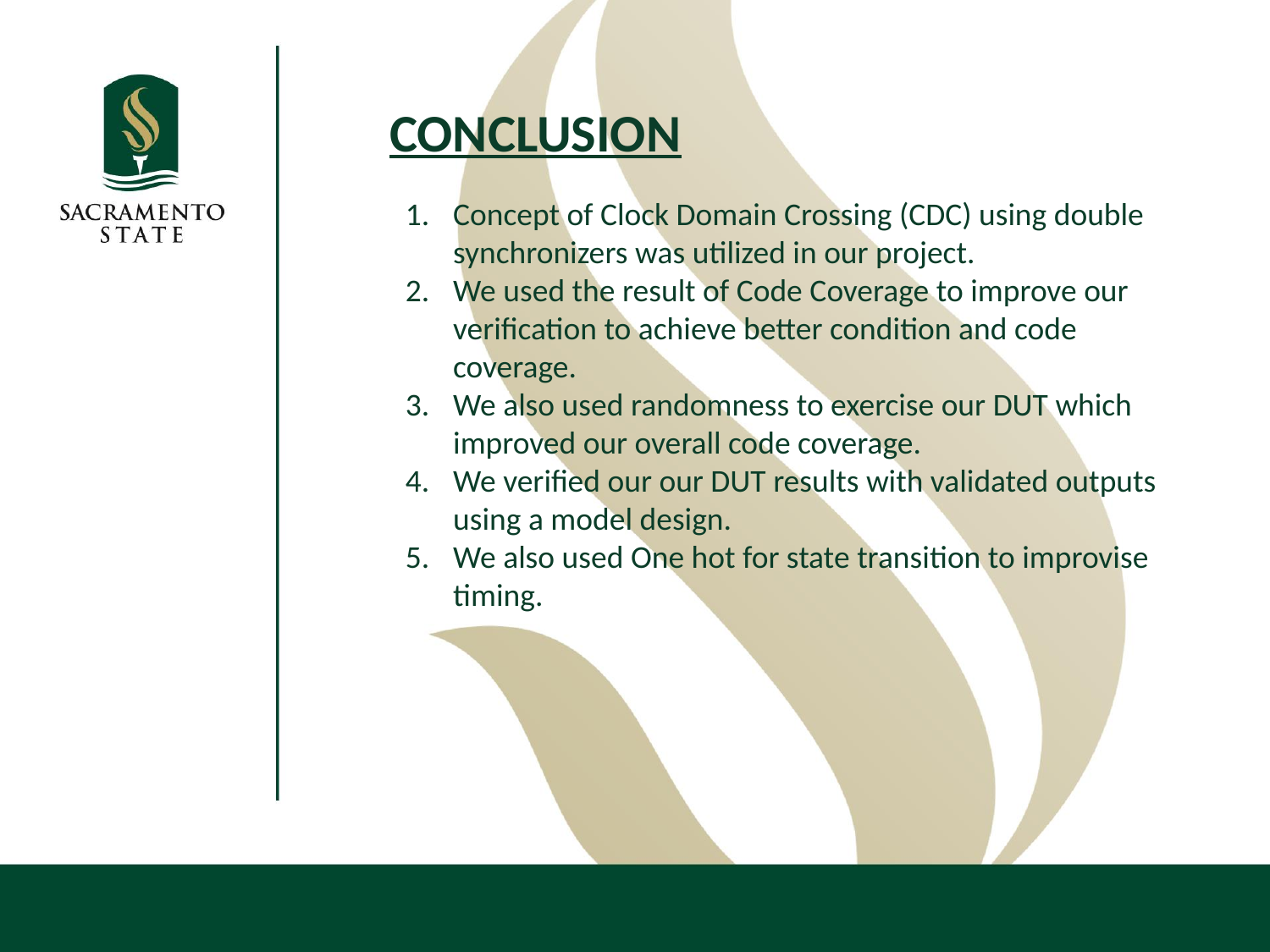

CONCLUSION
Concept of Clock Domain Crossing (CDC) using double synchronizers was utilized in our project.
We used the result of Code Coverage to improve our verification to achieve better condition and code coverage.
We also used randomness to exercise our DUT which improved our overall code coverage.
We verified our our DUT results with validated outputs using a model design.
We also used One hot for state transition to improvise timing.